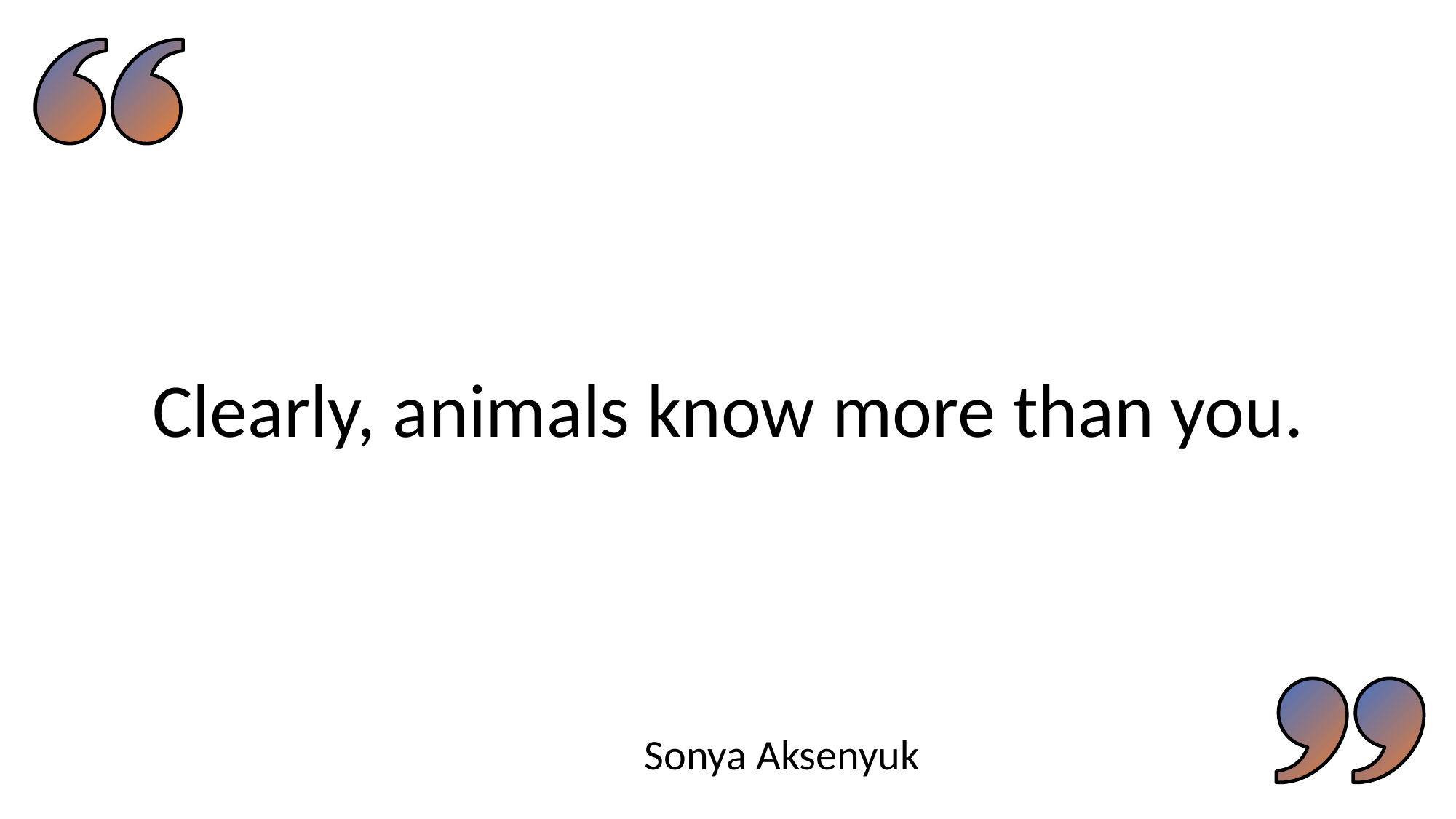

# Clearly, animals know more than you.

Sonya Aksenyuk